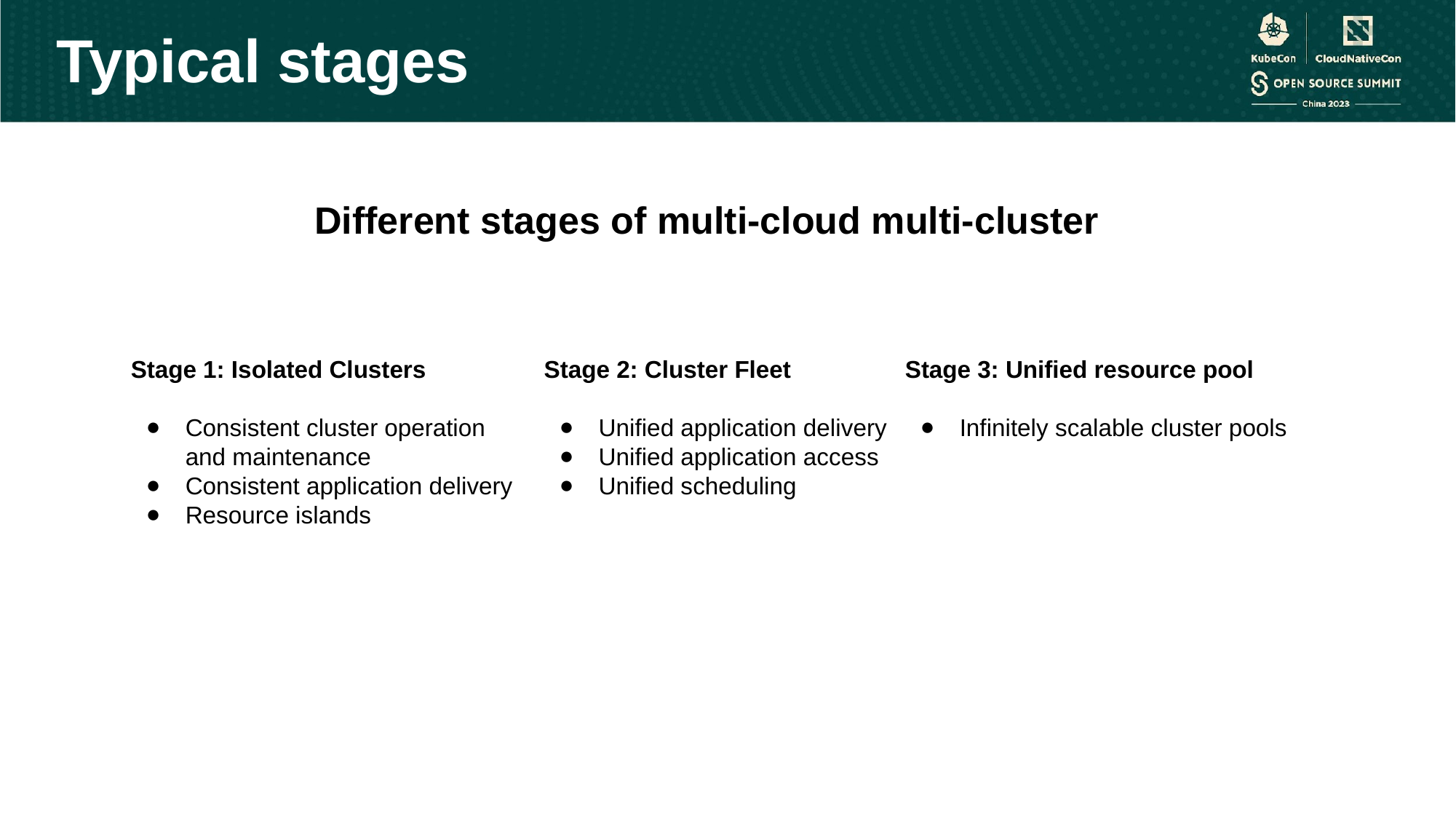

Typical stages
Different stages of multi-cloud multi-cluster
Stage 1: Isolated Clusters

Consistent cluster operation and maintenance
Consistent application delivery
Resource islands
Stage 2: Cluster Fleet

Unified application delivery
Unified application access
Unified scheduling
Stage 3: Unified resource pool

Infinitely scalable cluster pools